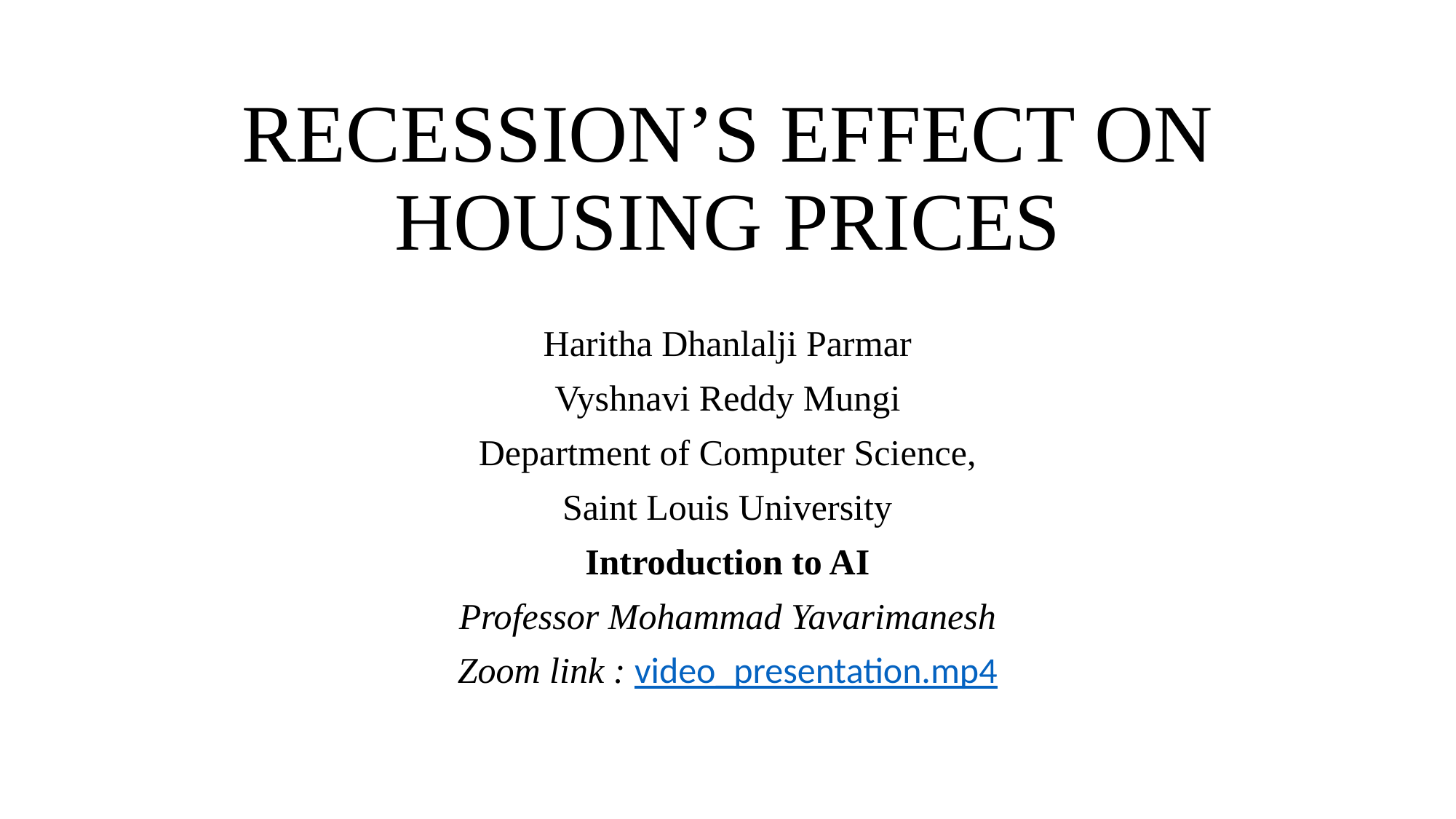

# RECESSION’S EFFECT ON HOUSING PRICES
Haritha Dhanlalji Parmar
Vyshnavi Reddy Mungi
Department of Computer Science,
Saint Louis University
Introduction to AI
Professor Mohammad Yavarimanesh
Zoom link : video_presentation.mp4